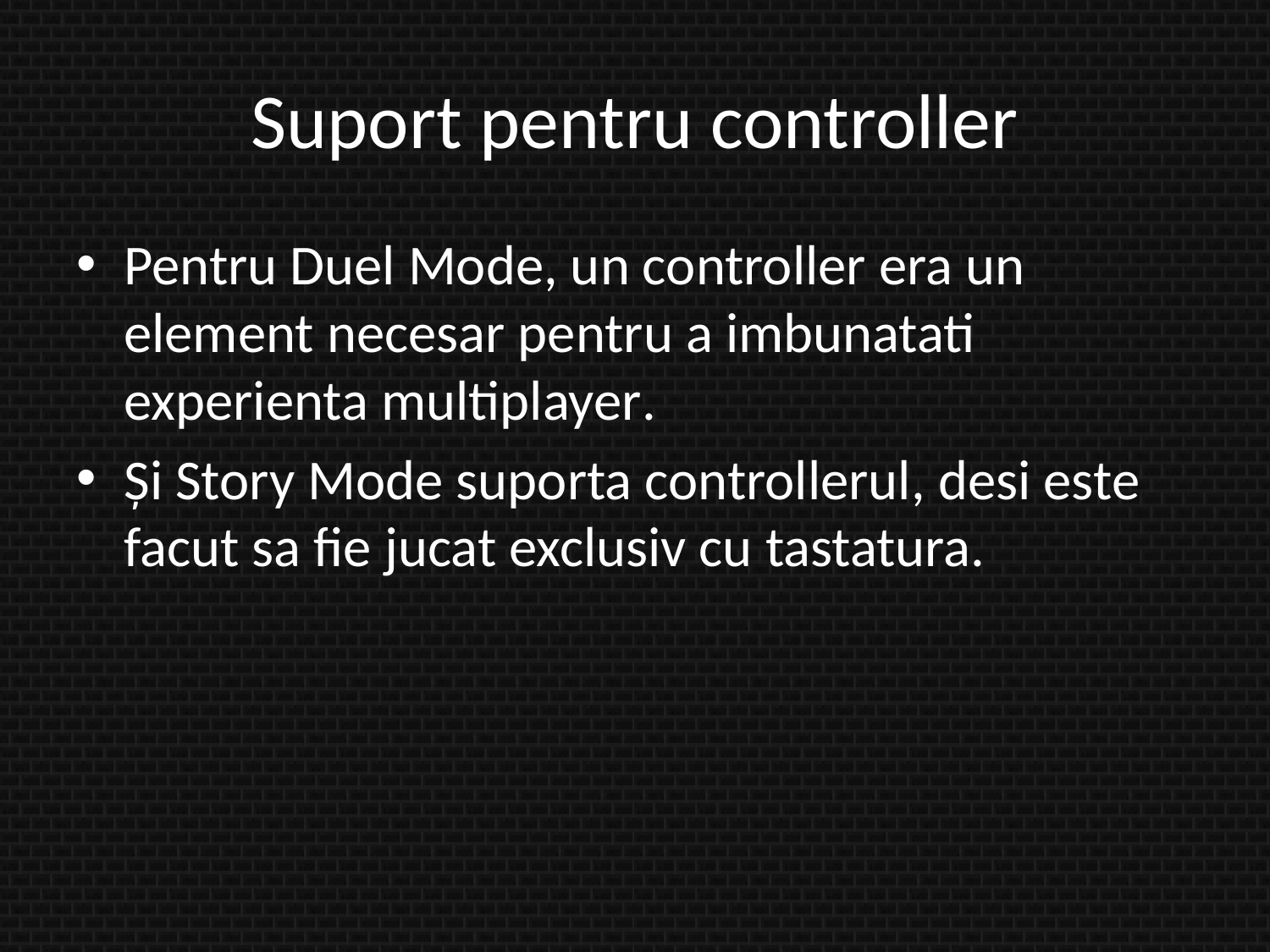

# Suport pentru controller
Pentru Duel Mode, un controller era un element necesar pentru a imbunatati experienta multiplayer.
Și Story Mode suporta controllerul, desi este facut sa fie jucat exclusiv cu tastatura.